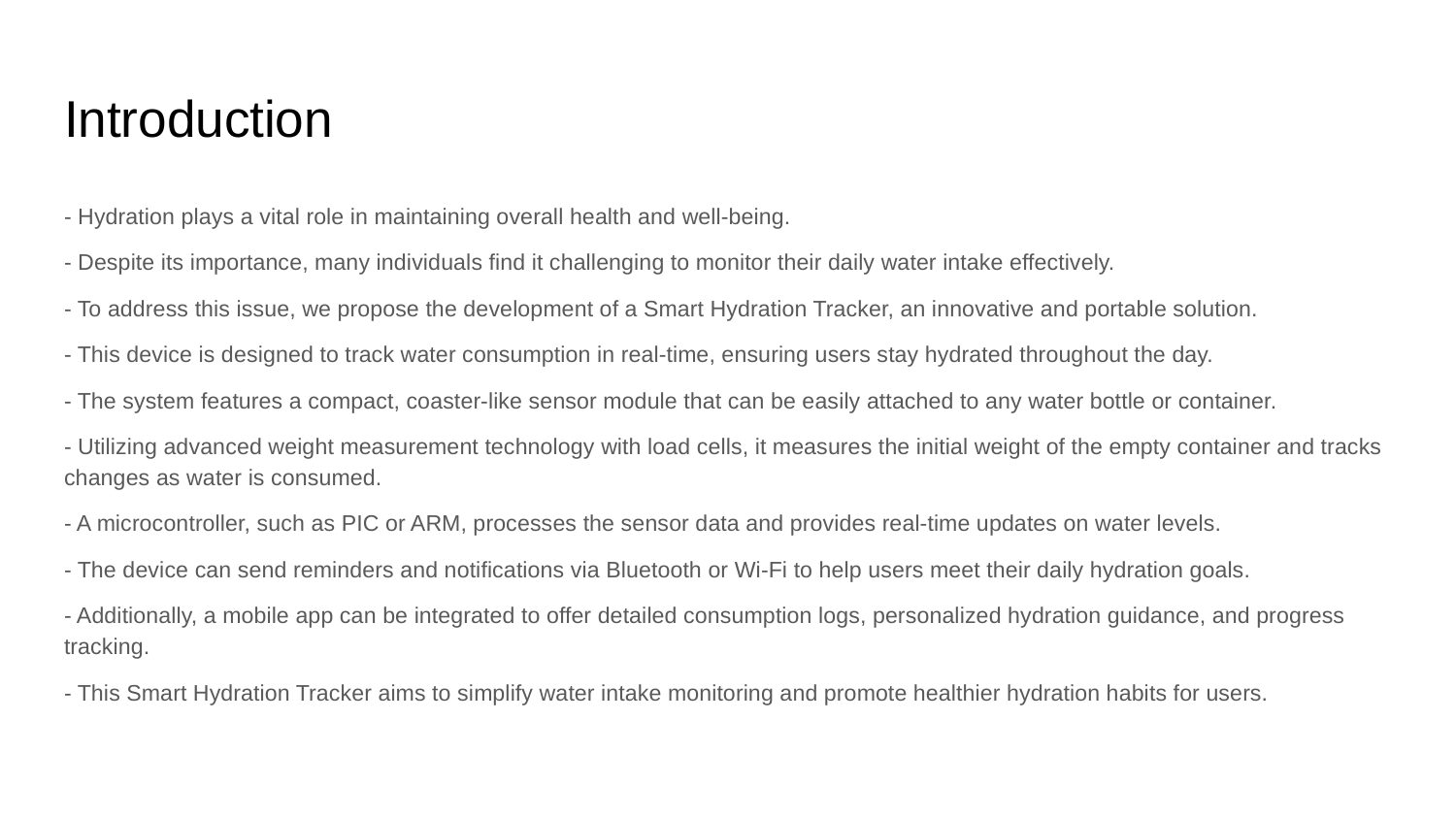

# Introduction
- Hydration plays a vital role in maintaining overall health and well-being.
- Despite its importance, many individuals find it challenging to monitor their daily water intake effectively.
- To address this issue, we propose the development of a Smart Hydration Tracker, an innovative and portable solution.
- This device is designed to track water consumption in real-time, ensuring users stay hydrated throughout the day.
- The system features a compact, coaster-like sensor module that can be easily attached to any water bottle or container.
- Utilizing advanced weight measurement technology with load cells, it measures the initial weight of the empty container and tracks changes as water is consumed.
- A microcontroller, such as PIC or ARM, processes the sensor data and provides real-time updates on water levels.
- The device can send reminders and notifications via Bluetooth or Wi-Fi to help users meet their daily hydration goals.
- Additionally, a mobile app can be integrated to offer detailed consumption logs, personalized hydration guidance, and progress tracking.
- This Smart Hydration Tracker aims to simplify water intake monitoring and promote healthier hydration habits for users.